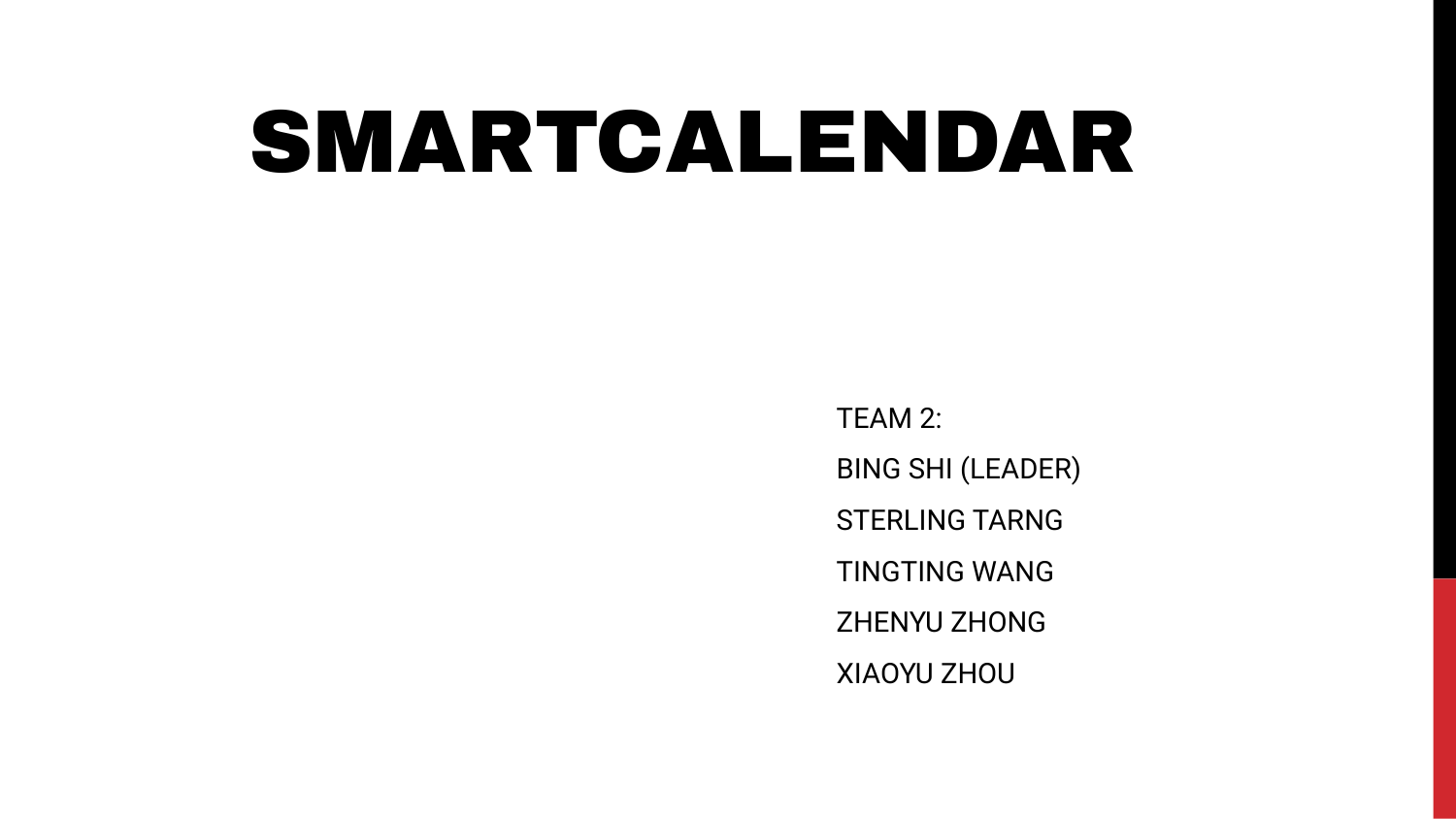

# SMARTCALENDAR

TEAM 2:
BING SHI (LEADER)
STERLING TARNG
TINGTING WANG
ZHENYU ZHONG
XIAOYU ZHOU